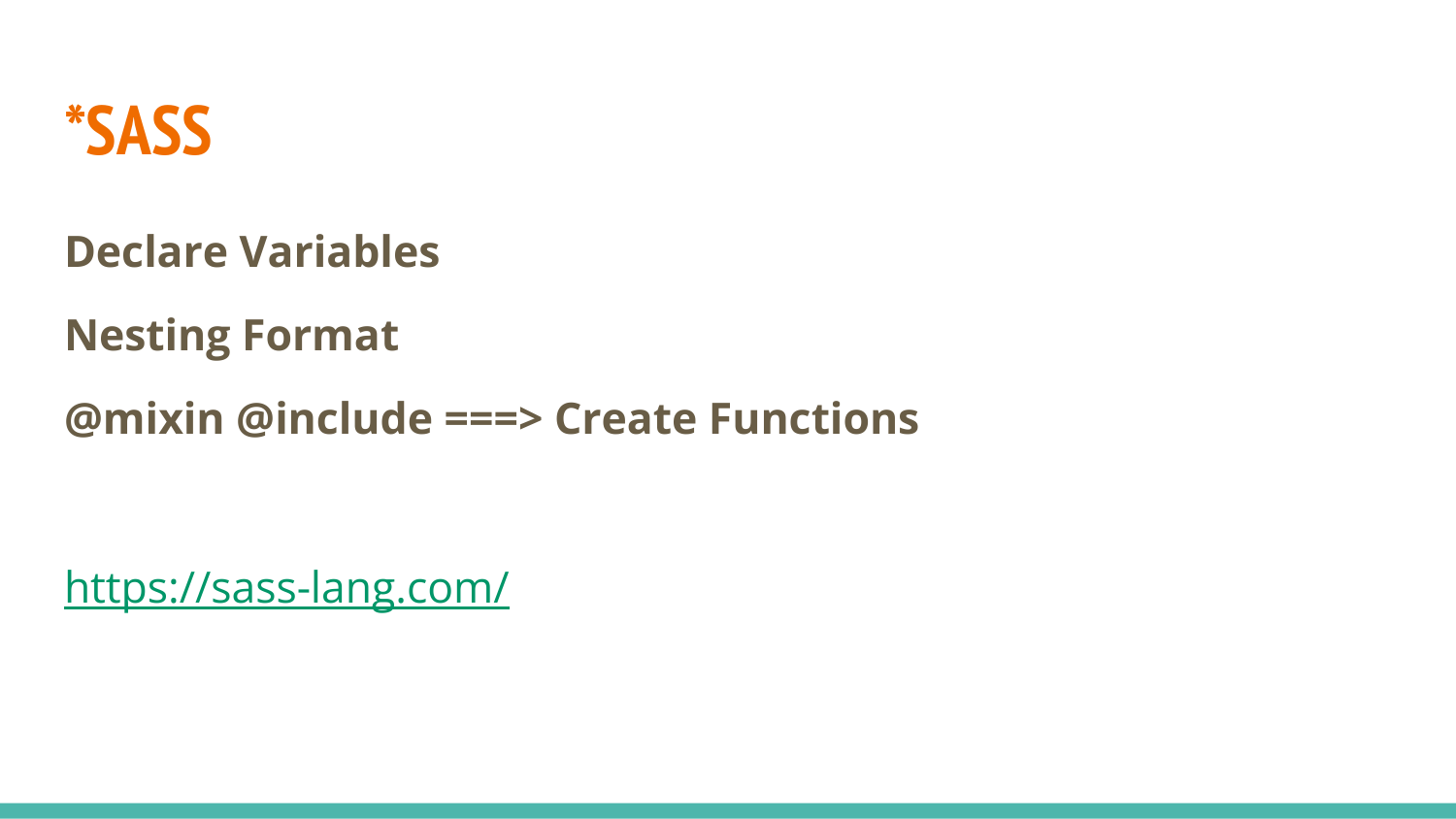

# *SASS
Declare Variables
Nesting Format
@mixin @include ===> Create Functions

https://sass-lang.com/